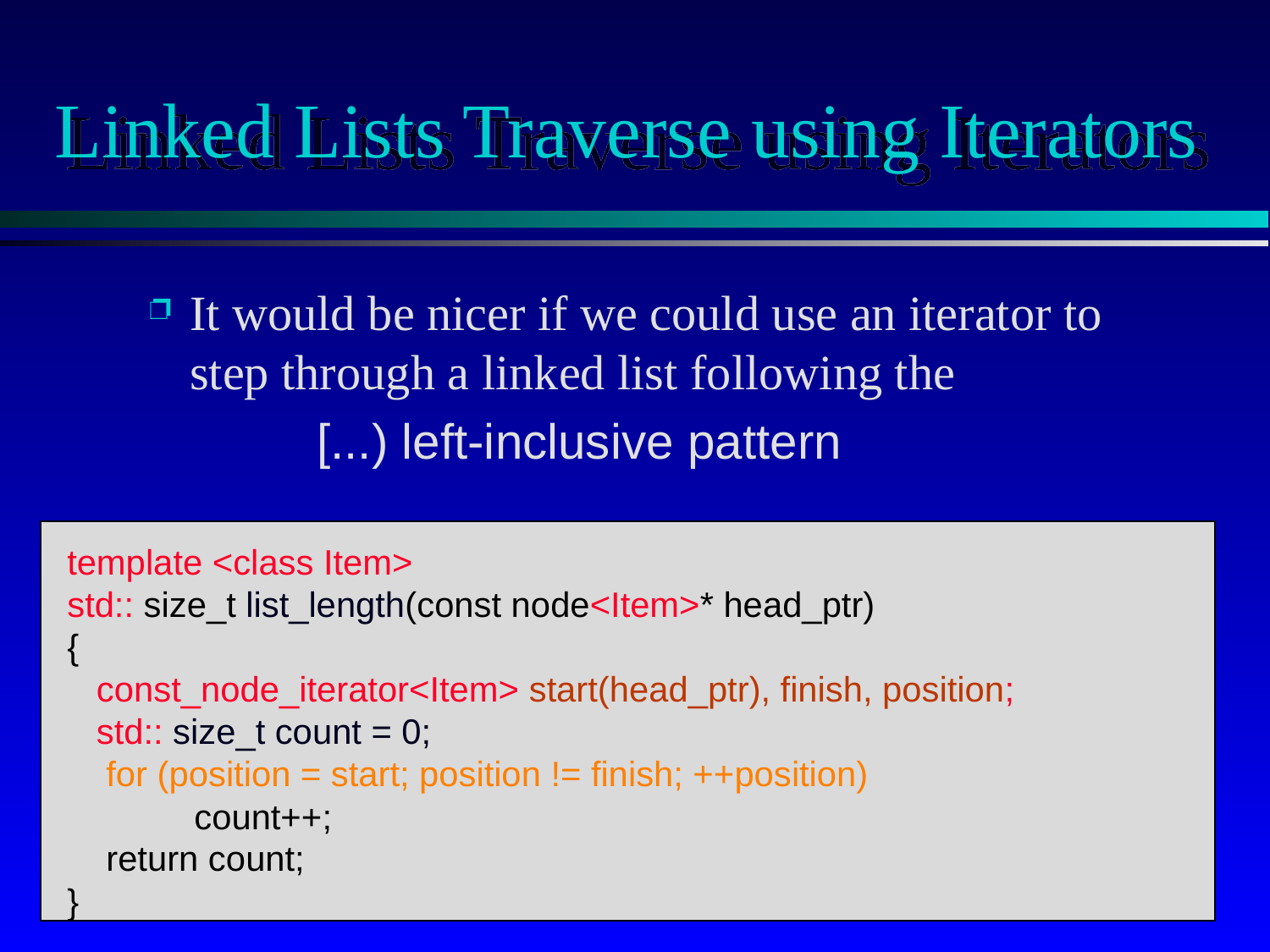

# Linked Lists Traverse using Iterators
It would be nicer if we could use an iterator to step through a linked list following the
		[...) left-inclusive pattern

template <class Item>
std:: size_t list_length(const node<Item>* head_ptr)
{
   const_node_iterator<Item> start(head_ptr), finish, position;
   std:: size_t count = 0;
    for (position = start; position != finish; ++position)
	count++;
    return count;
}